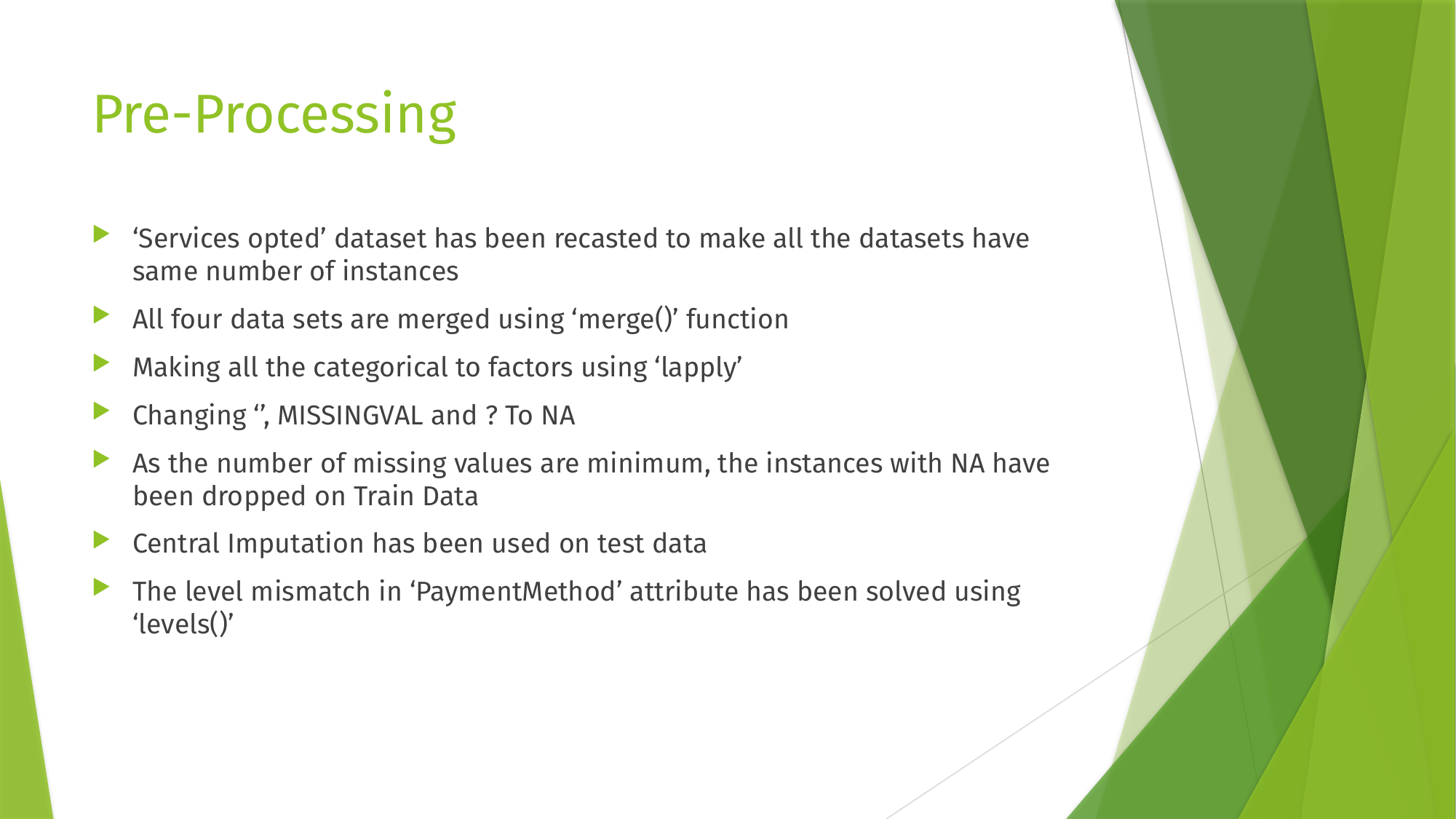

# Pre-Processing
‘Services opted’ dataset has been recasted to make all the datasets have same number of instances
All four data sets are merged using ‘merge()’ function
Making all the categorical to factors using ‘lapply’
Changing ‘’, MISSINGVAL and ? To NA
As the number of missing values are minimum, the instances with NA have been dropped on Train Data
Central Imputation has been used on test data
The level mismatch in ‘PaymentMethod’ attribute has been solved using ‘levels()’